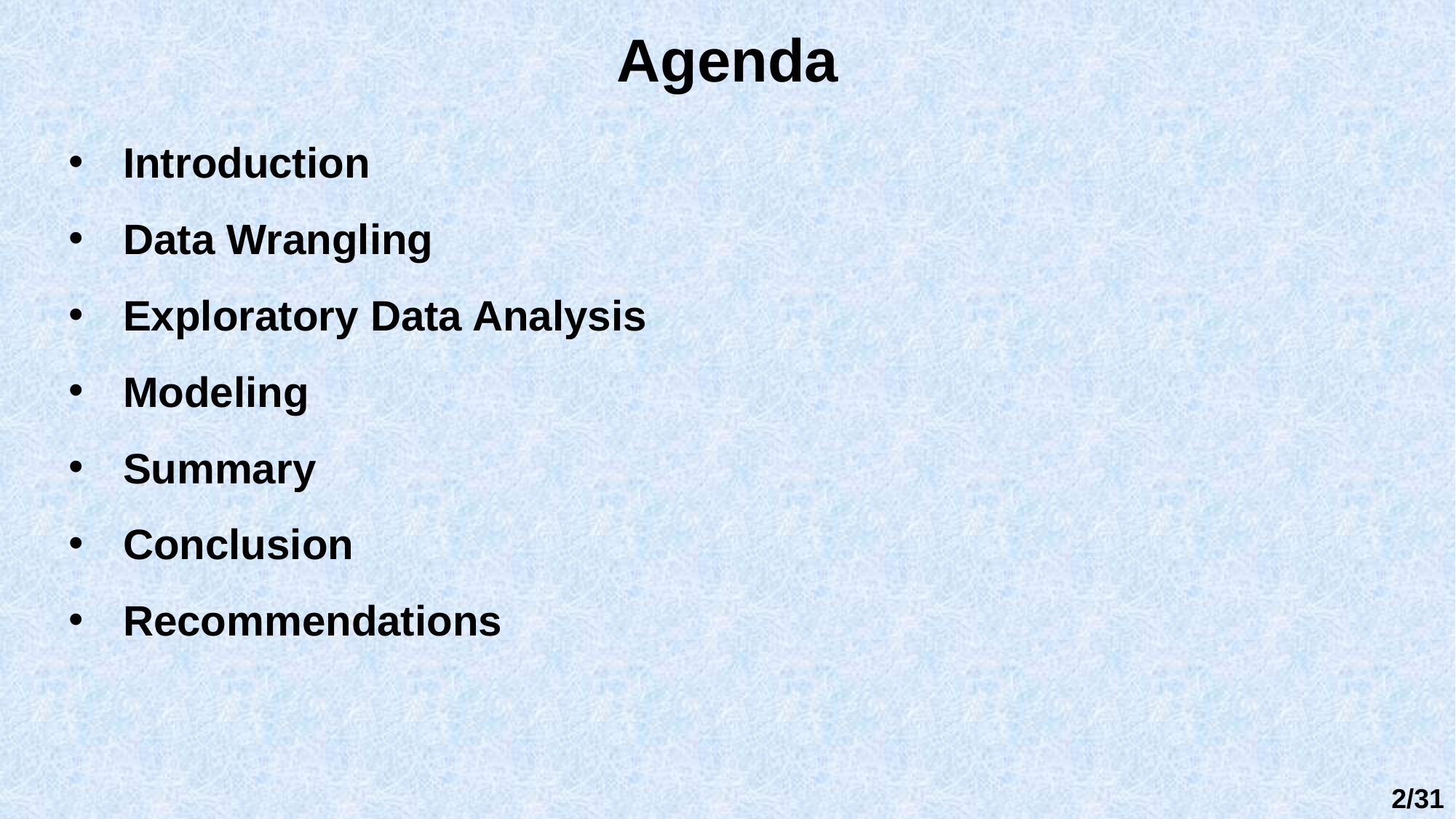

Agenda
Introduction
Data Wrangling
Exploratory Data Analysis
Modeling
Summary
Conclusion
Recommendations
2/31